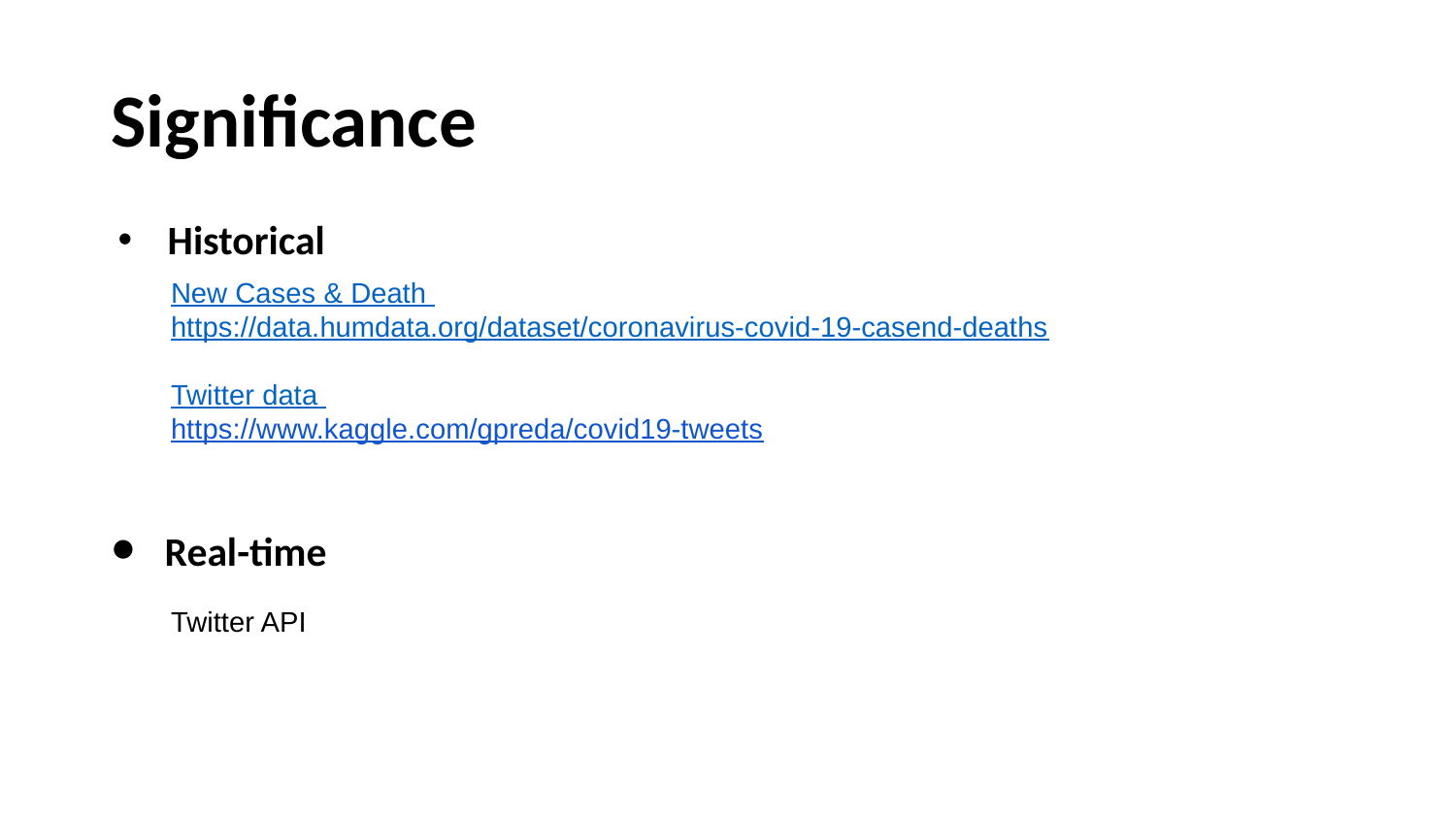

# Significance

Historical

New Cases & Death
https://data.humdata.org/dataset/coronavirus-covid-19-casend-deaths

Twitter data
https://www.kaggle.com/gpreda/covid19-tweets

Real-time
Twitter API